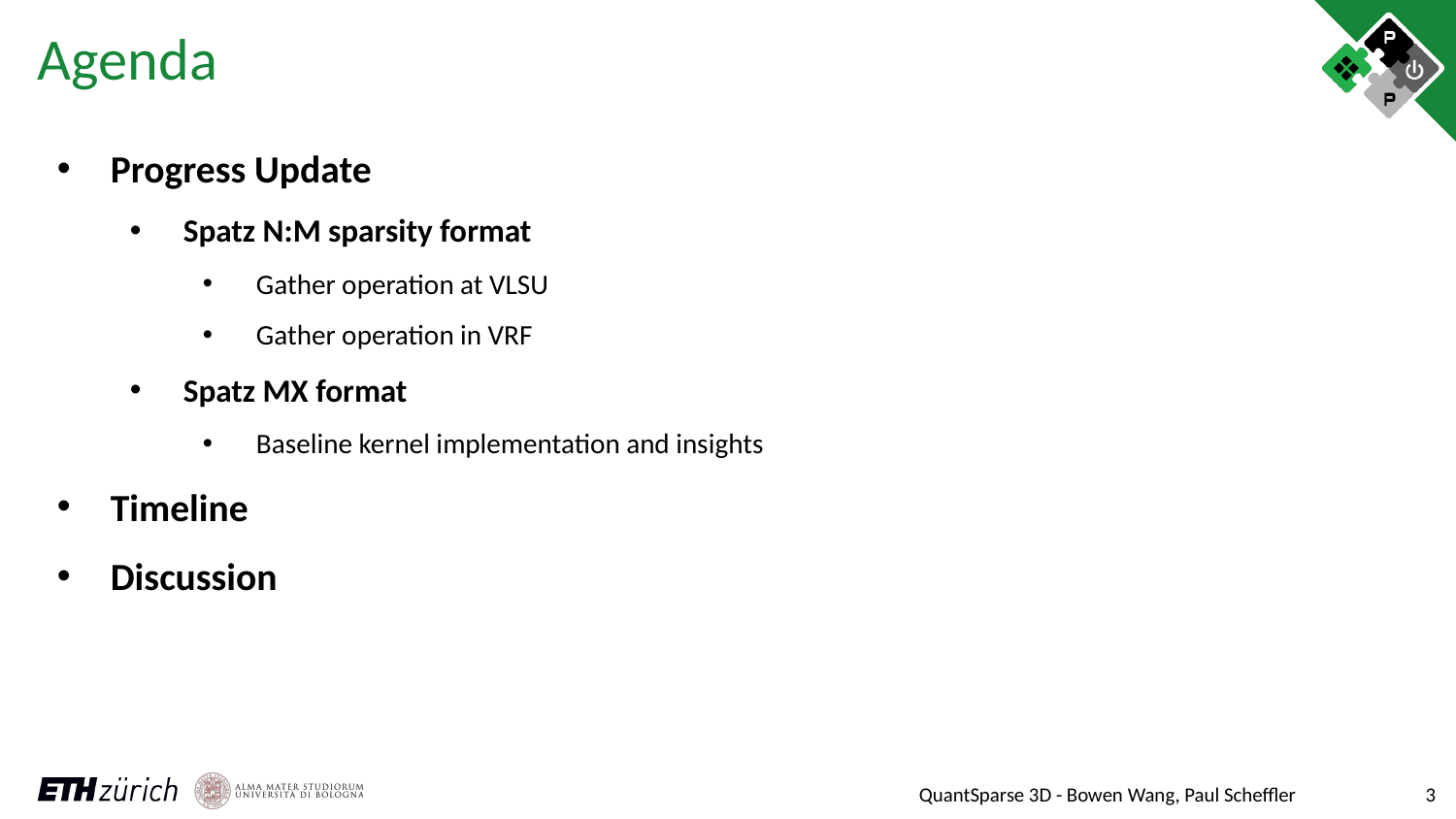

# Agenda
Progress Update
Spatz N:M sparsity format
Gather operation at VLSU
Gather operation in VRF
Spatz MX format
Baseline kernel implementation and insights
Timeline
Discussion
3
QuantSparse 3D - Bowen Wang, Paul Scheffler